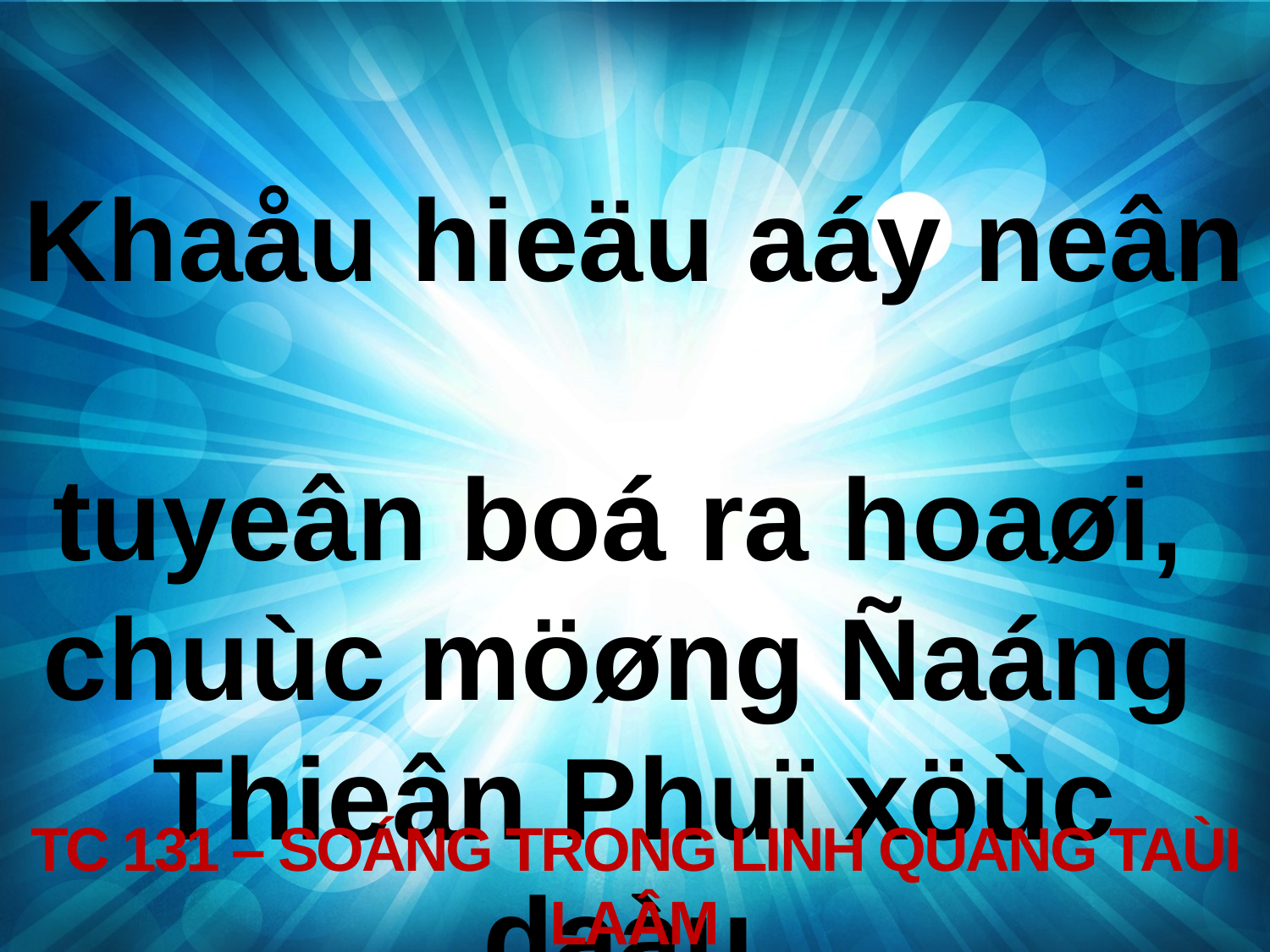

Khaåu hieäu aáy neân
tuyeân boá ra hoaøi,
chuùc möøng Ñaáng
Thieân Phuï xöùc daàu.
TC 131 – SOÁNG TRONG LINH QUANG TAÙI LAÂM